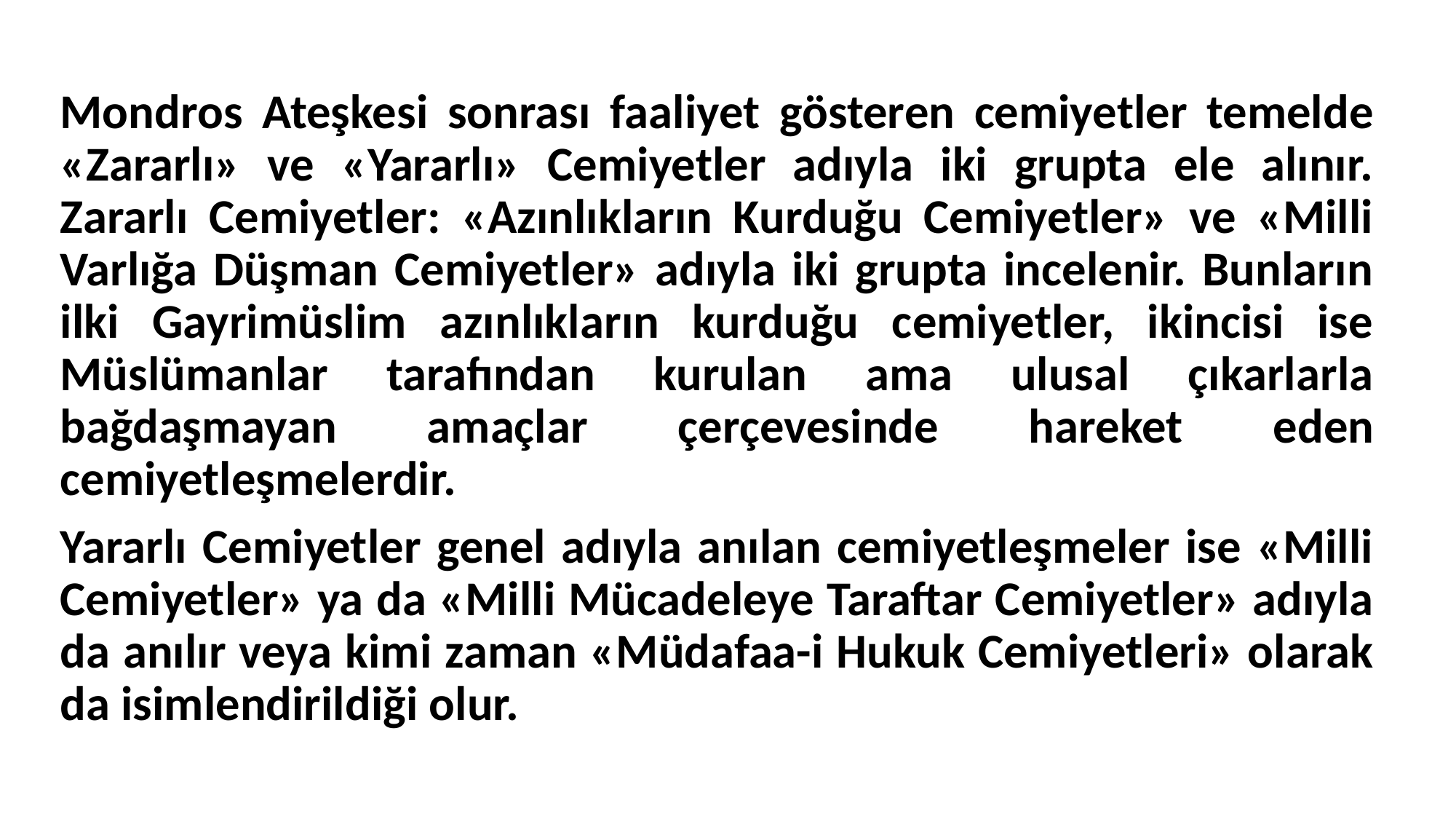

#
Mondros Ateşkesi sonrası faaliyet gösteren cemiyetler temelde «Zararlı» ve «Yararlı» Cemiyetler adıyla iki grupta ele alınır. Zararlı Cemiyetler: «Azınlıkların Kurduğu Cemiyetler» ve «Milli Varlığa Düşman Cemiyetler» adıyla iki grupta incelenir. Bunların ilki Gayrimüslim azınlıkların kurduğu cemiyetler, ikincisi ise Müslümanlar tarafından kurulan ama ulusal çıkarlarla bağdaşmayan amaçlar çerçevesinde hareket eden cemiyetleşmelerdir.
Yararlı Cemiyetler genel adıyla anılan cemiyetleşmeler ise «Milli Cemiyetler» ya da «Milli Mücadeleye Taraftar Cemiyetler» adıyla da anılır veya kimi zaman «Müdafaa-i Hukuk Cemiyetleri» olarak da isimlendirildiği olur.